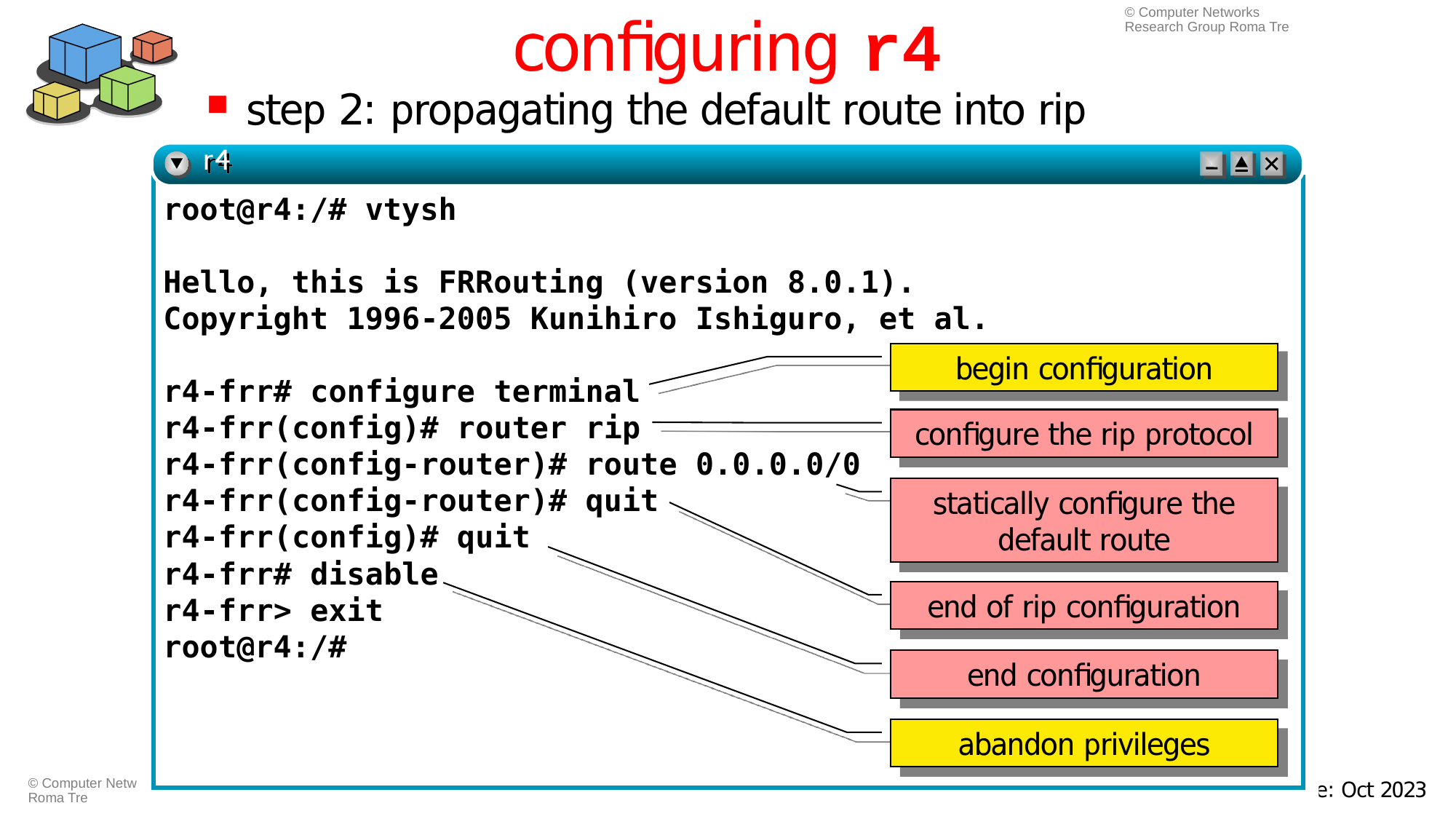

# configuring r4
© Computer Networks Research Group Roma Tre
step 2: propagating the default route into rip

r4

root@r4:/# vtysh

Hello, this is FRRouting (version 8.0.1).
Copyright 1996-2005 Kunihiro Ishiguro, et al.

r4-frr# configure terminal
r4-frr(config)# router rip
r4-frr(config-router)# route 0.0.0.0/0
r4-frr(config-router)# quit
r4-frr(config)# quit
r4-frr# disable
r4-frr> exit
root@r4:/#
begin configuration
configure the rip protocol
statically configure the default route
end of rip configuration
end configuration
abandon privileges

kathara – [ lab: rip ]
last update: Sept 2018
kathara – [ lab: rip_frr ]
last update: Oct 2023